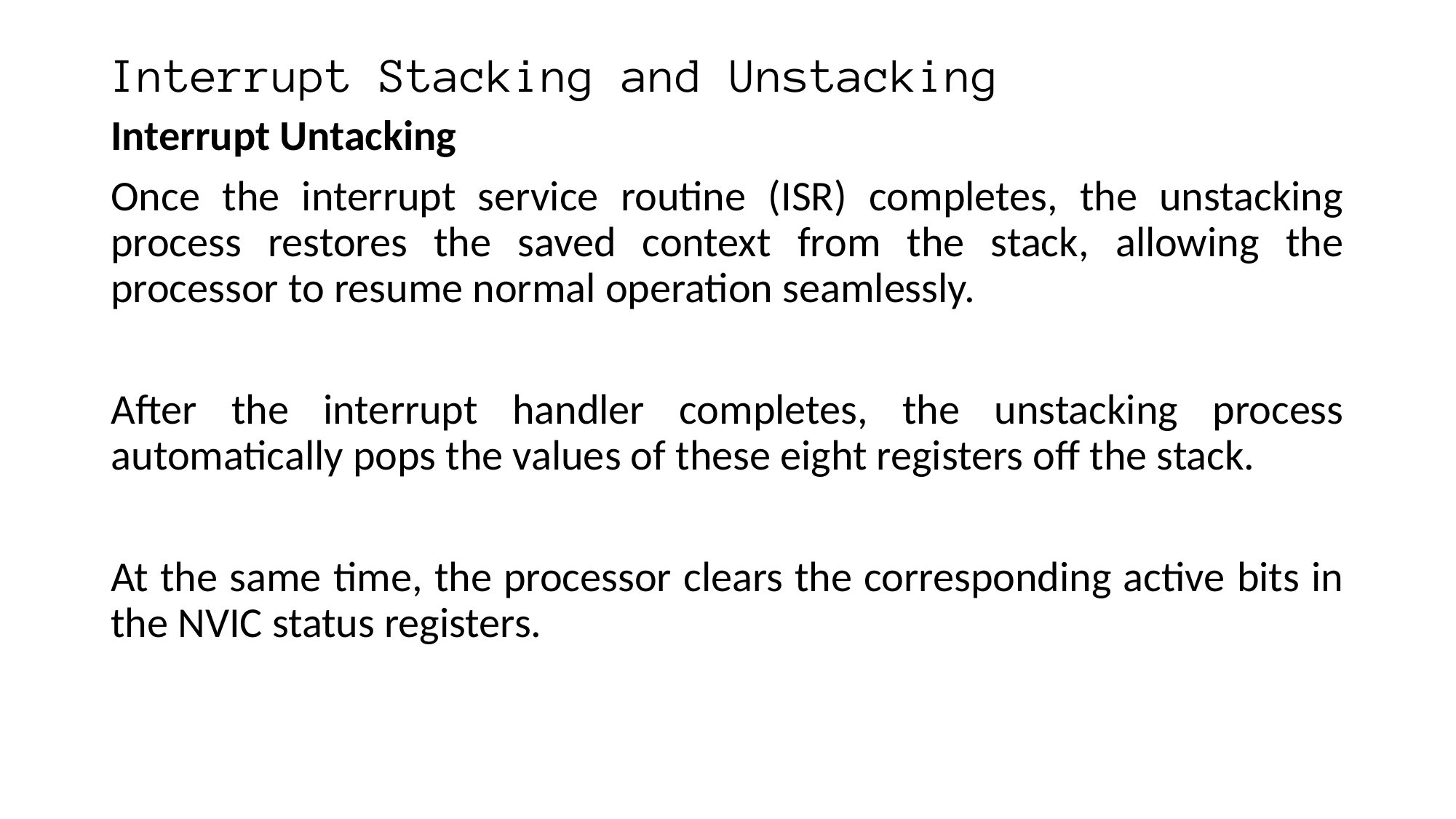

# Interrupt Stacking and Unstacking
Interrupt Untacking
Once the interrupt service routine (ISR) completes, the unstacking process restores the saved context from the stack, allowing the processor to resume normal operation seamlessly.

After the interrupt handler completes, the unstacking process automatically pops the values of these eight registers off the stack.

At the same time, the processor clears the corresponding active bits in the NVIC status registers.